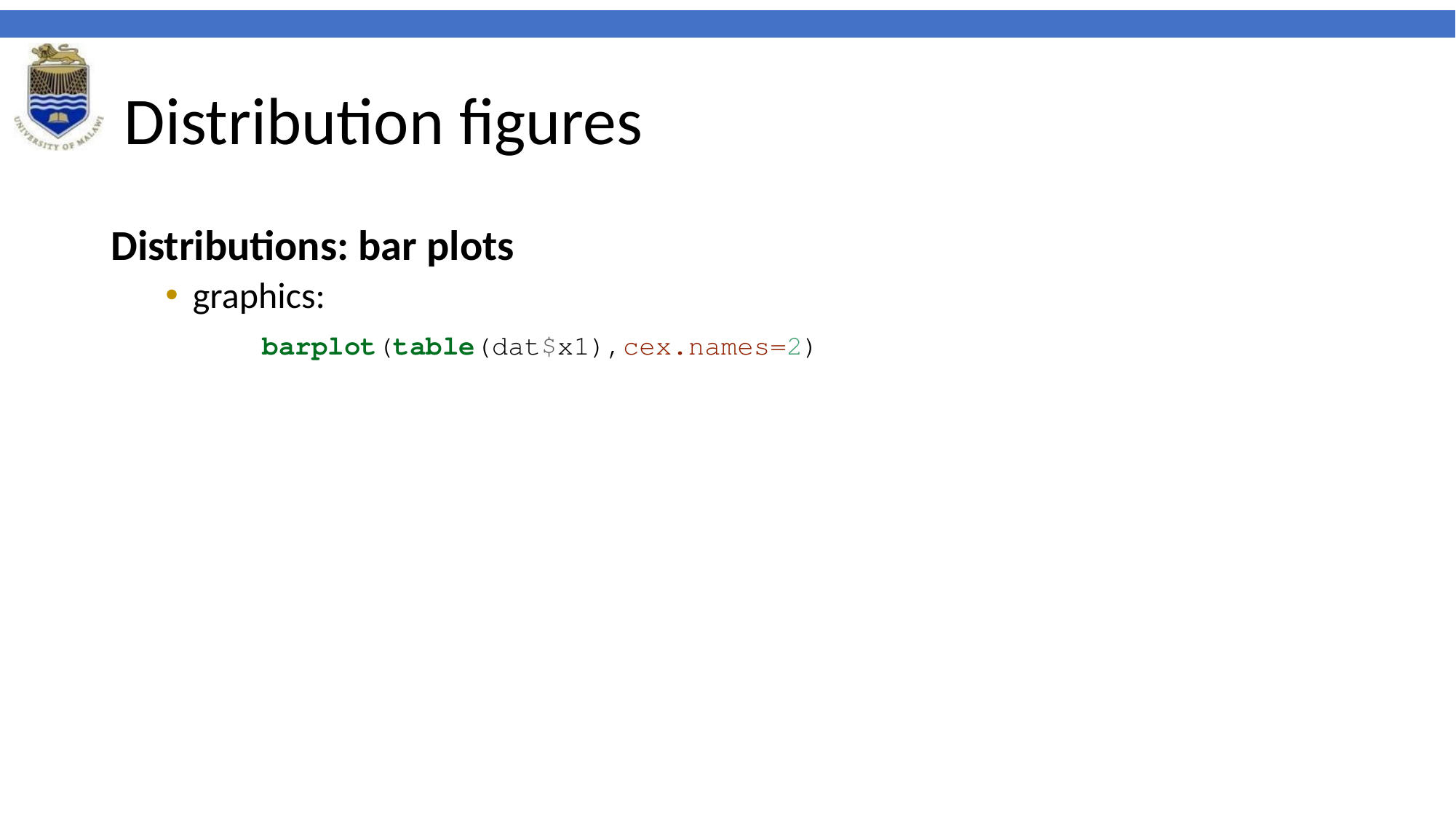

# Distribution figures
Distributions: bar plots
graphics:
barplot(table(dat$x1),cex.names=2)